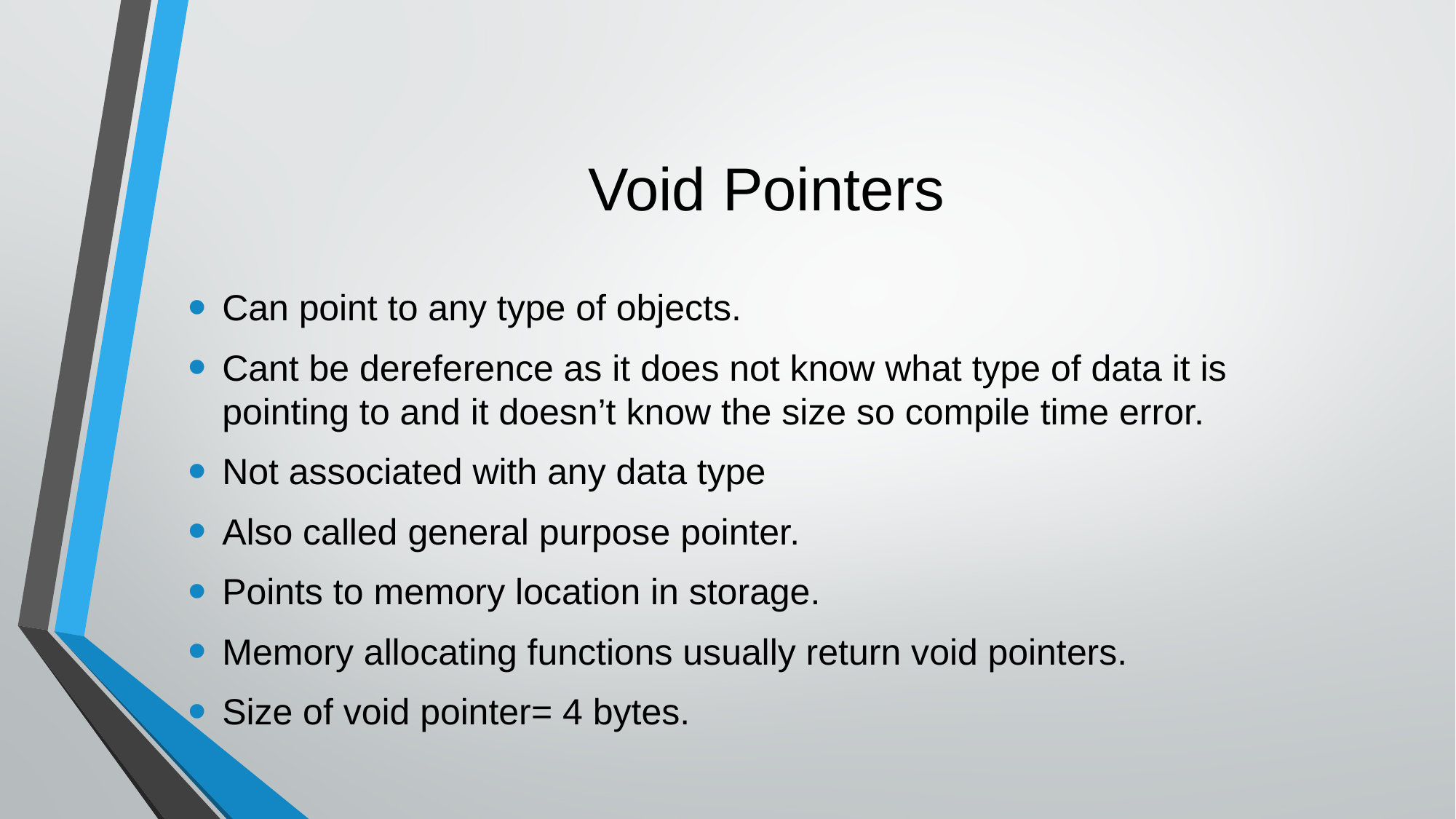

# Void Pointers
Can point to any type of objects.
Cant be dereference as it does not know what type of data it is pointing to and it doesn’t know the size so compile time error.
Not associated with any data type
Also called general purpose pointer.
Points to memory location in storage.
Memory allocating functions usually return void pointers.
Size of void pointer= 4 bytes.